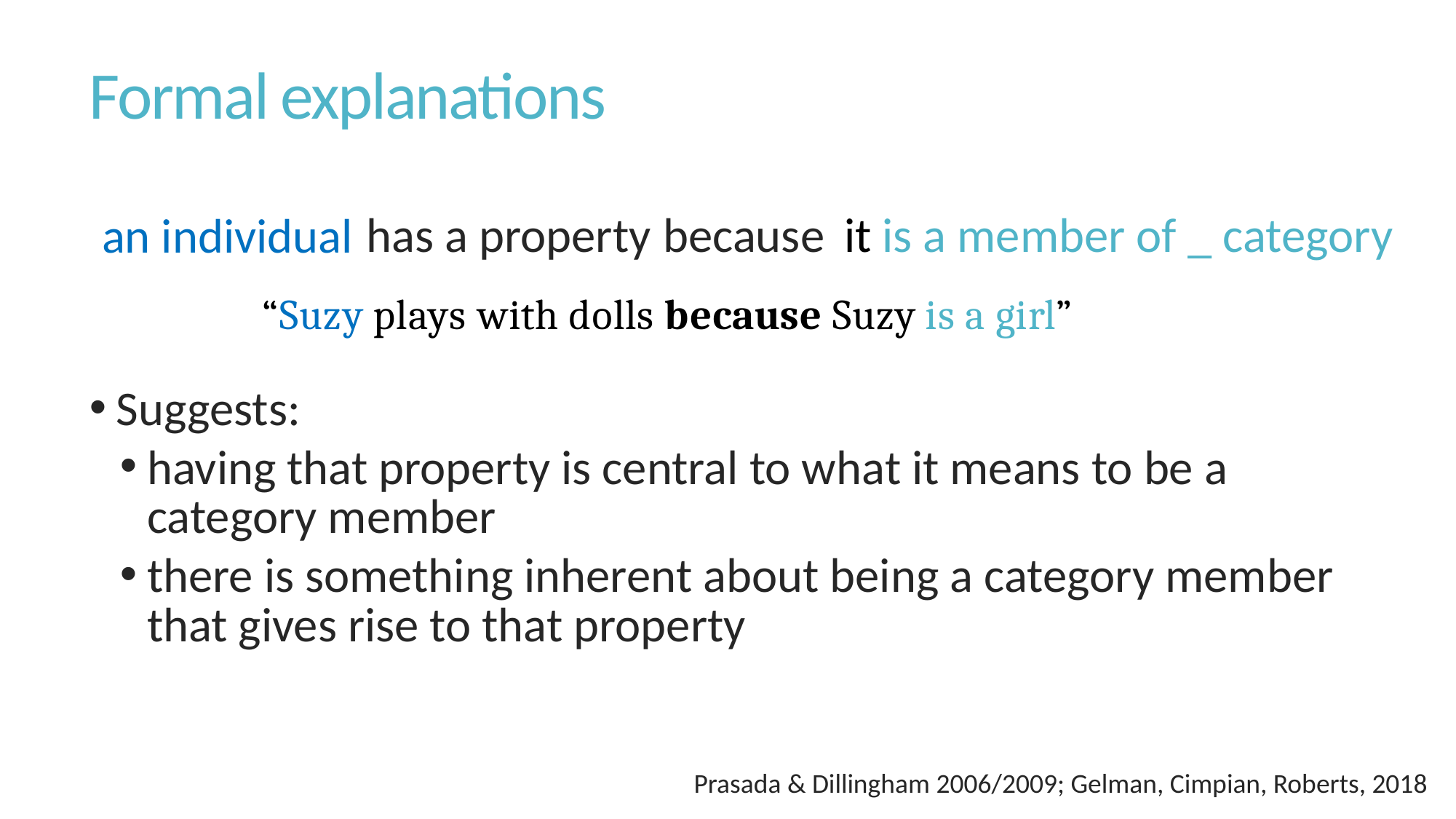

# Formal explanations
an individual

has a property

because

it is a member of _ category

“Suzy plays with dolls because Suzy is a girl”
Suggests:
having that property is central to what it means to be a category member
there is something inherent about being a category member that gives rise to that property

Prasada & Dillingham 2006/2009; Gelman, Cimpian, Roberts, 2018